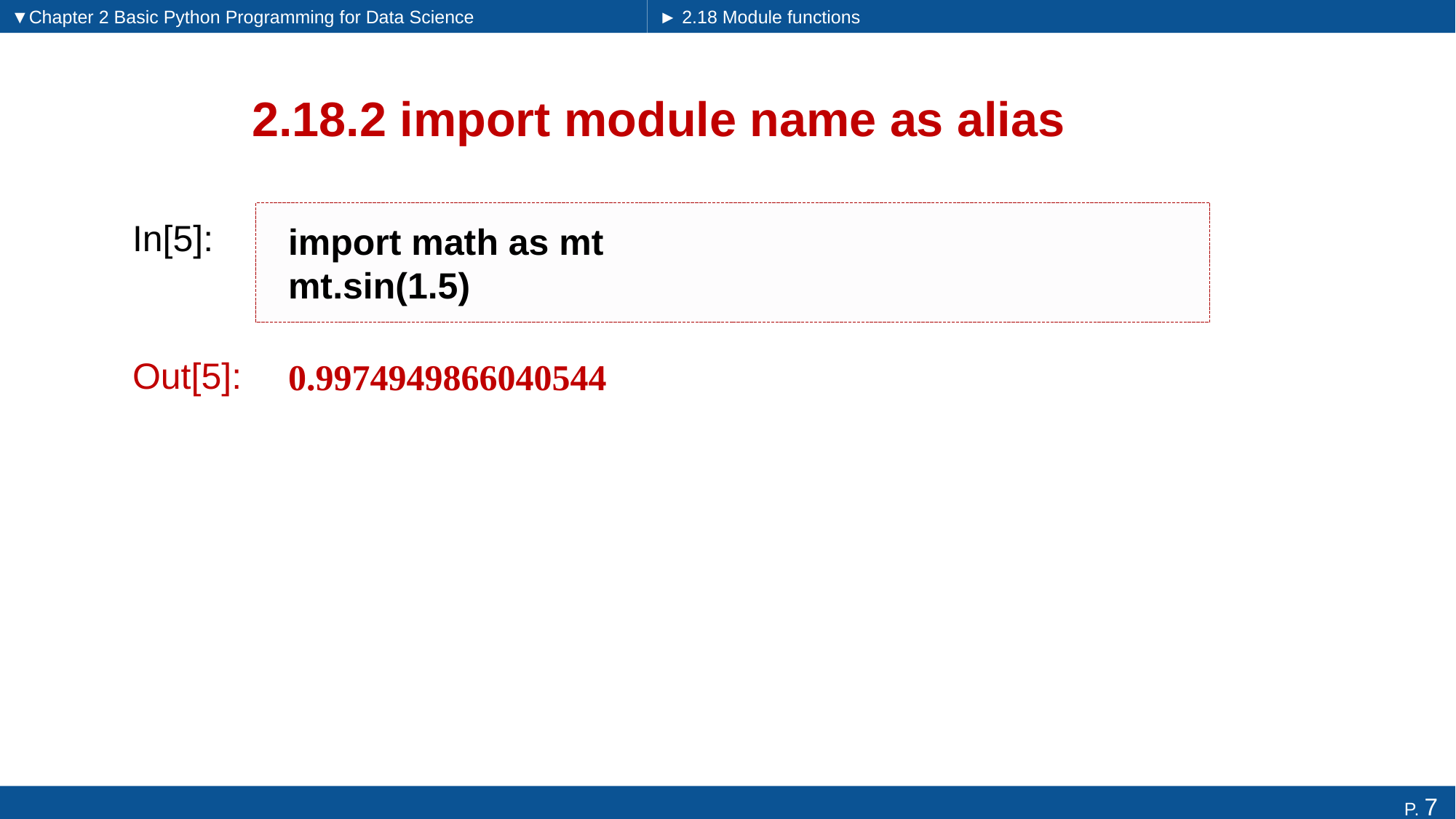

▼Chapter 2 Basic Python Programming for Data Science
► 2.18 Module functions
# 2.18.2 import module name as alias
import math as mt
mt.sin(1.5)
In[5]:
0.9974949866040544
Out[5]: